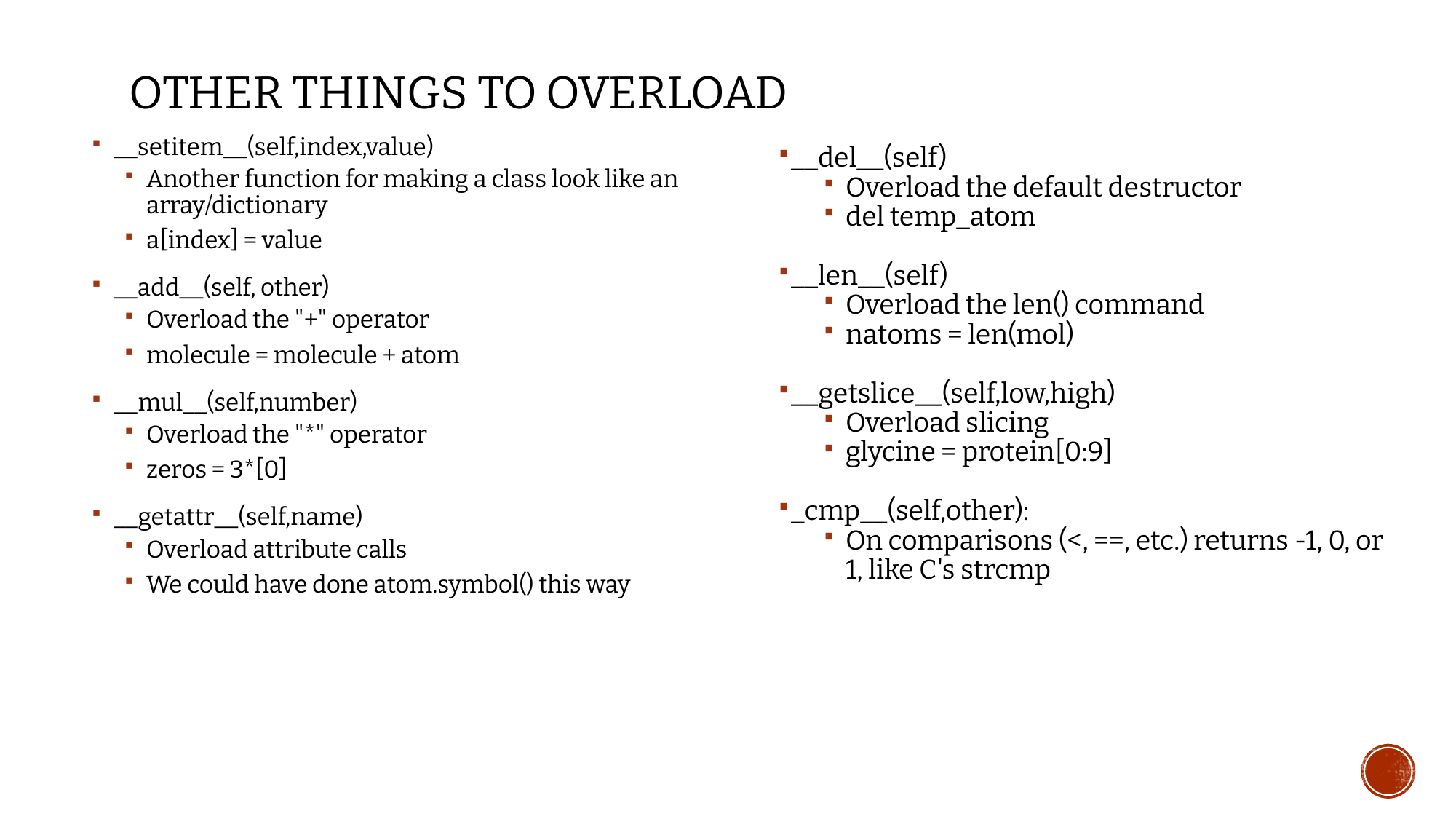

# Other things to overload
__setitem__(self,index,value)
Another function for making a class look like an array/dictionary
a[index] = value
__add__(self, other)
Overload the "+" operator
molecule = molecule + atom
__mul__(self,number)
Overload the "*" operator
zeros = 3*[0]
__getattr__(self,name)
Overload attribute calls
We could have done atom.symbol() this way

__del__(self)
Overload the default destructor
del temp_atom

__len__(self)
Overload the len() command
natoms = len(mol)

__getslice__(self,low,high)
Overload slicing
glycine = protein[0:9]

_cmp__(self,other):
On comparisons (<, ==, etc.) returns -1, 0, or 1, like C's strcmp